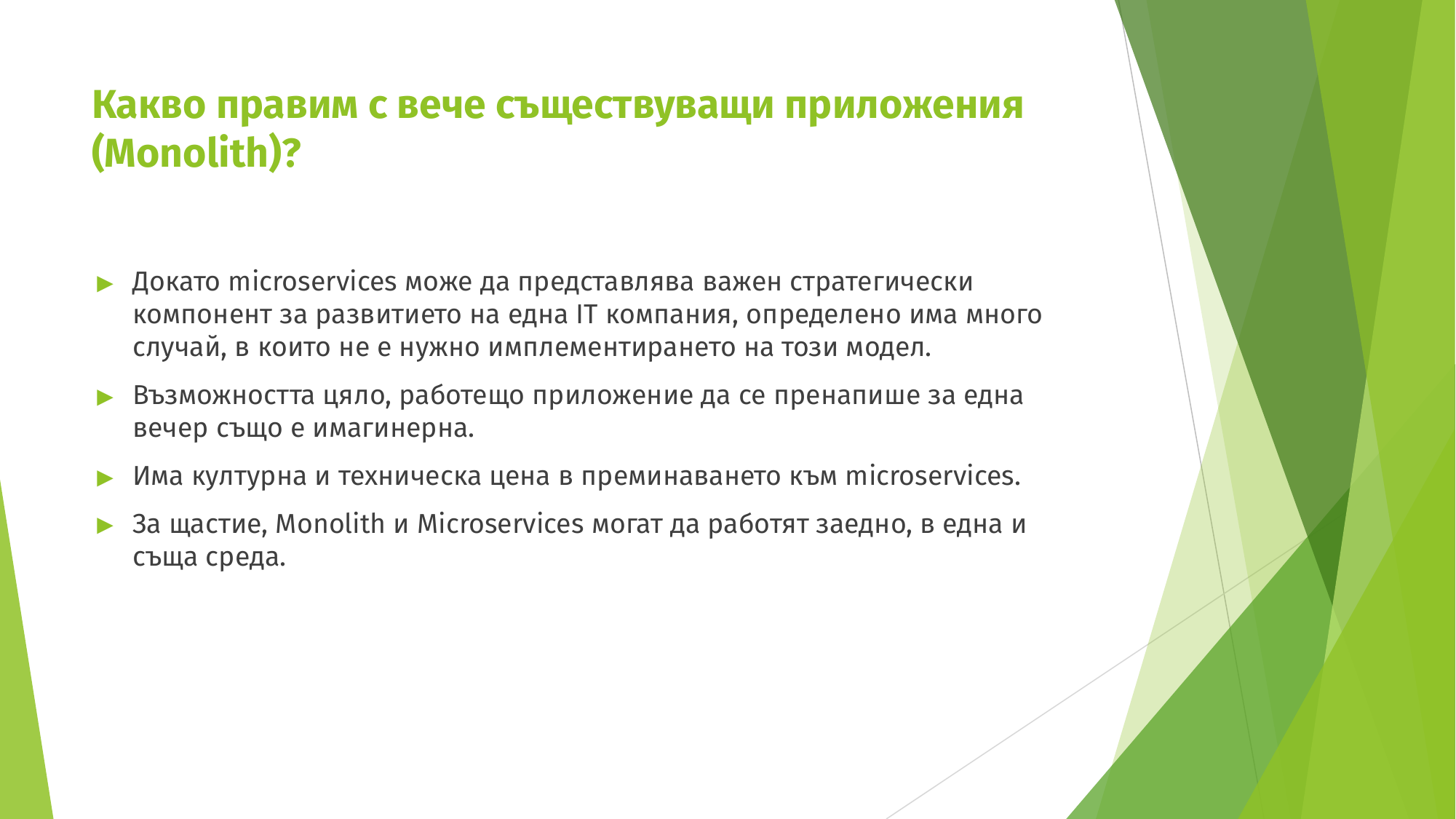

# Какво правим с вече съществуващи приложения (Monolith)?
Докато microservices може да представлява важен стратегически компонент за развитието на една IT компания, определено има много случай, в които не е нужно имплементирането на този модел.
Възможността цяло, работещо приложение да се пренапише за една вечер също е имагинерна.
Има културна и техническа цена в преминаването към microservices.
За щастие, Monolith и Microservices могат да работят заедно, в една и съща среда.